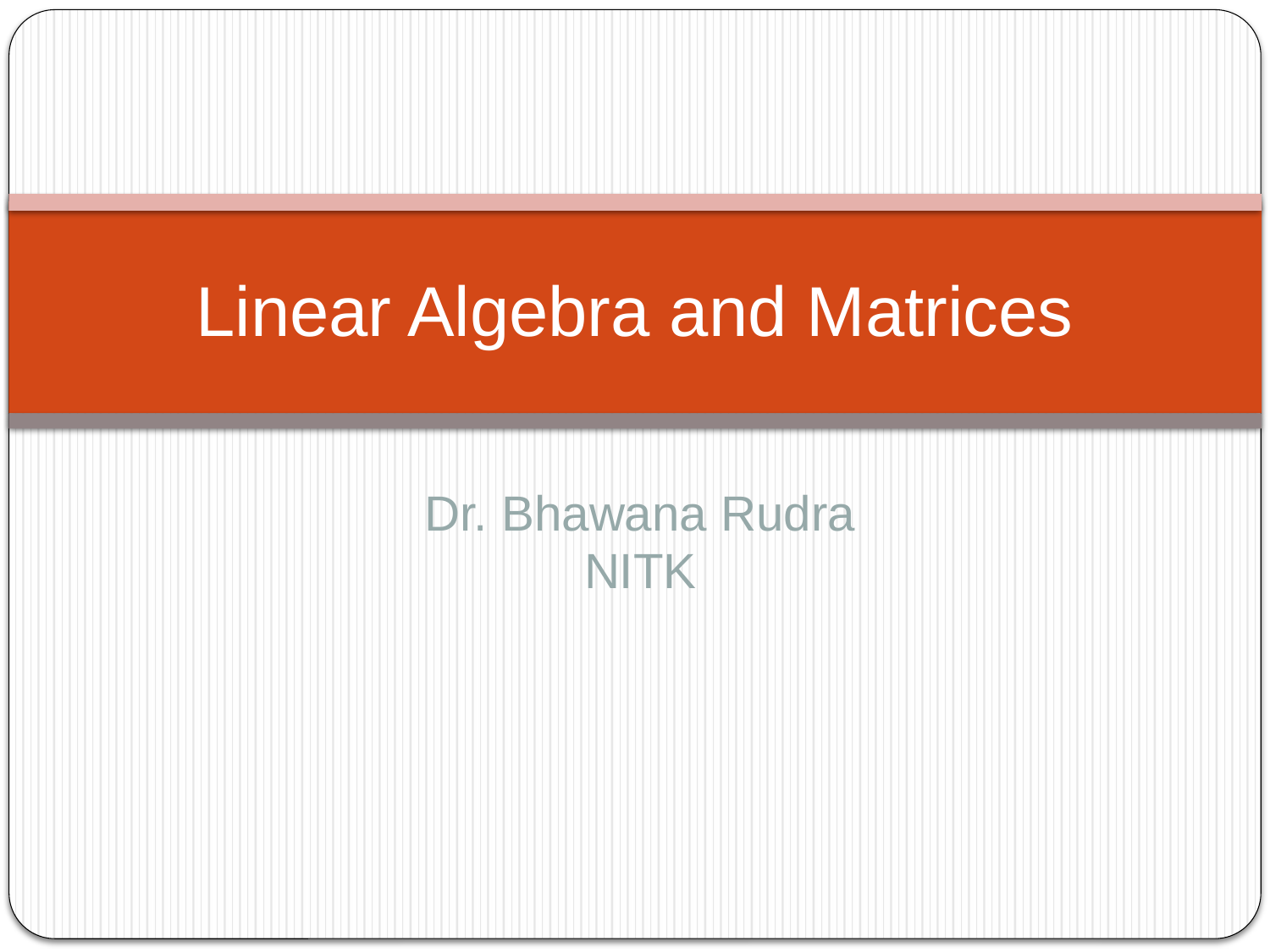

# Linear Algebra and Matrices
Dr. Bhawana Rudra
NITK